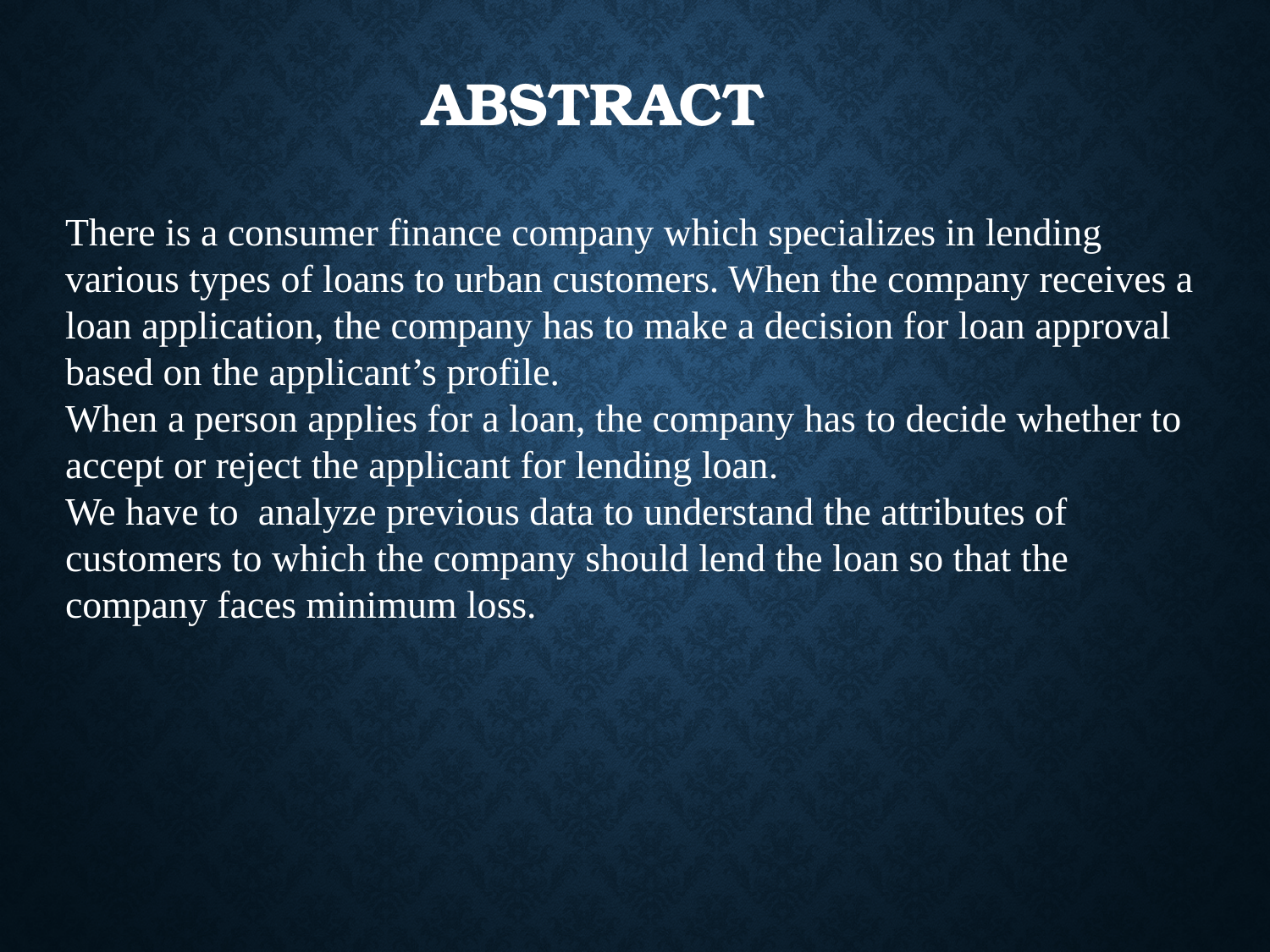

# ABSTRACT
There is a consumer finance company which specializes in lending various types of loans to urban customers. When the company receives a loan application, the company has to make a decision for loan approval based on the applicant’s profile.
When a person applies for a loan, the company has to decide whether to accept or reject the applicant for lending loan.
We have to  analyze previous data to understand the attributes of customers to which the company should lend the loan so that the company faces minimum loss.